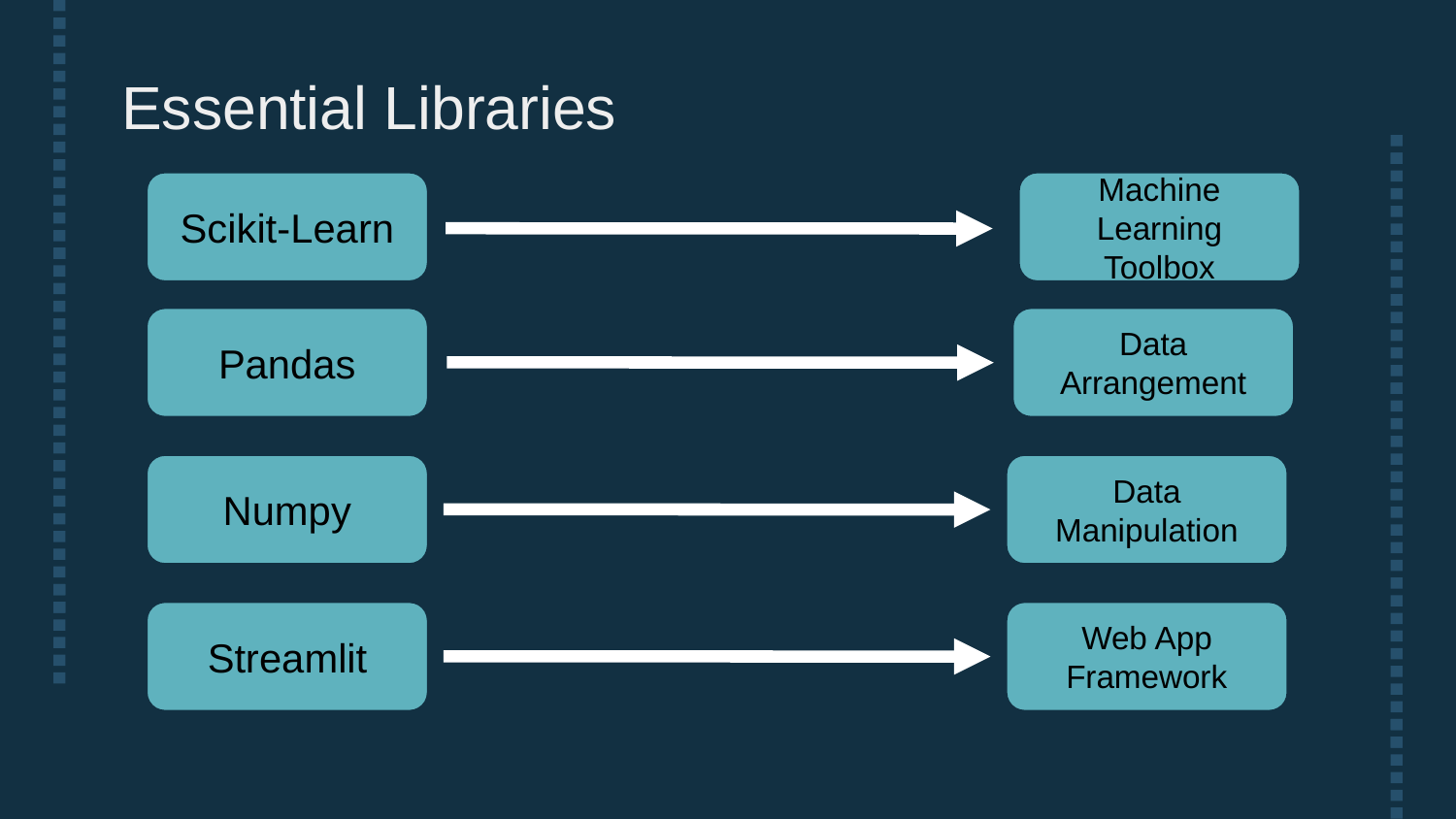

# Essential Libraries
Scikit-Learn
Machine Learning Toolbox
Pandas
Data Arrangement
Numpy
Data Manipulation
Streamlit
Web App Framework